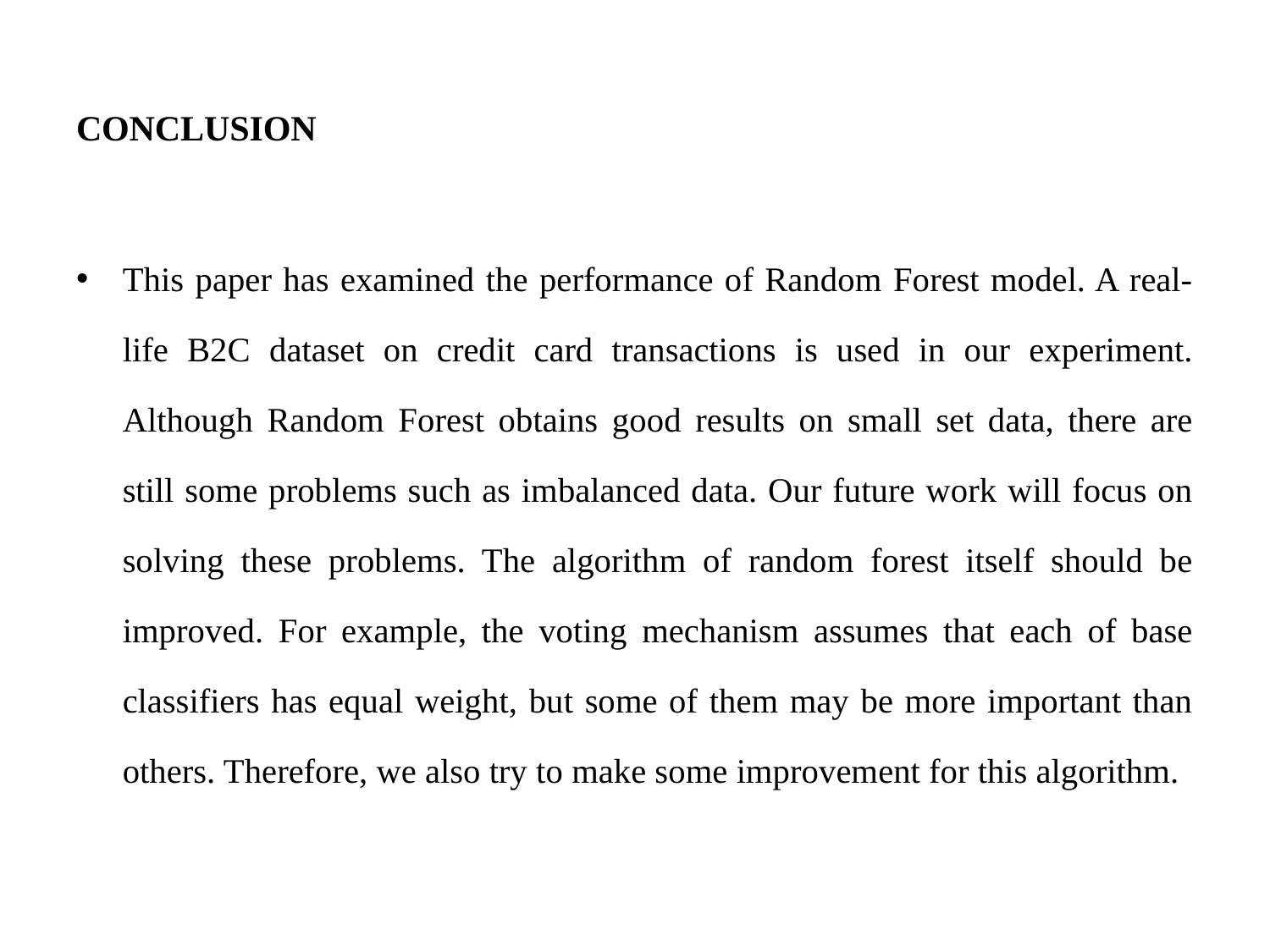

# CONCLUSION
This paper has examined the performance of Random Forest model. A real-life B2C dataset on credit card transactions is used in our experiment. Although Random Forest obtains good results on small set data, there are still some problems such as imbalanced data. Our future work will focus on solving these problems. The algorithm of random forest itself should be improved. For example, the voting mechanism assumes that each of base classifiers has equal weight, but some of them may be more important than others. Therefore, we also try to make some improvement for this algorithm.